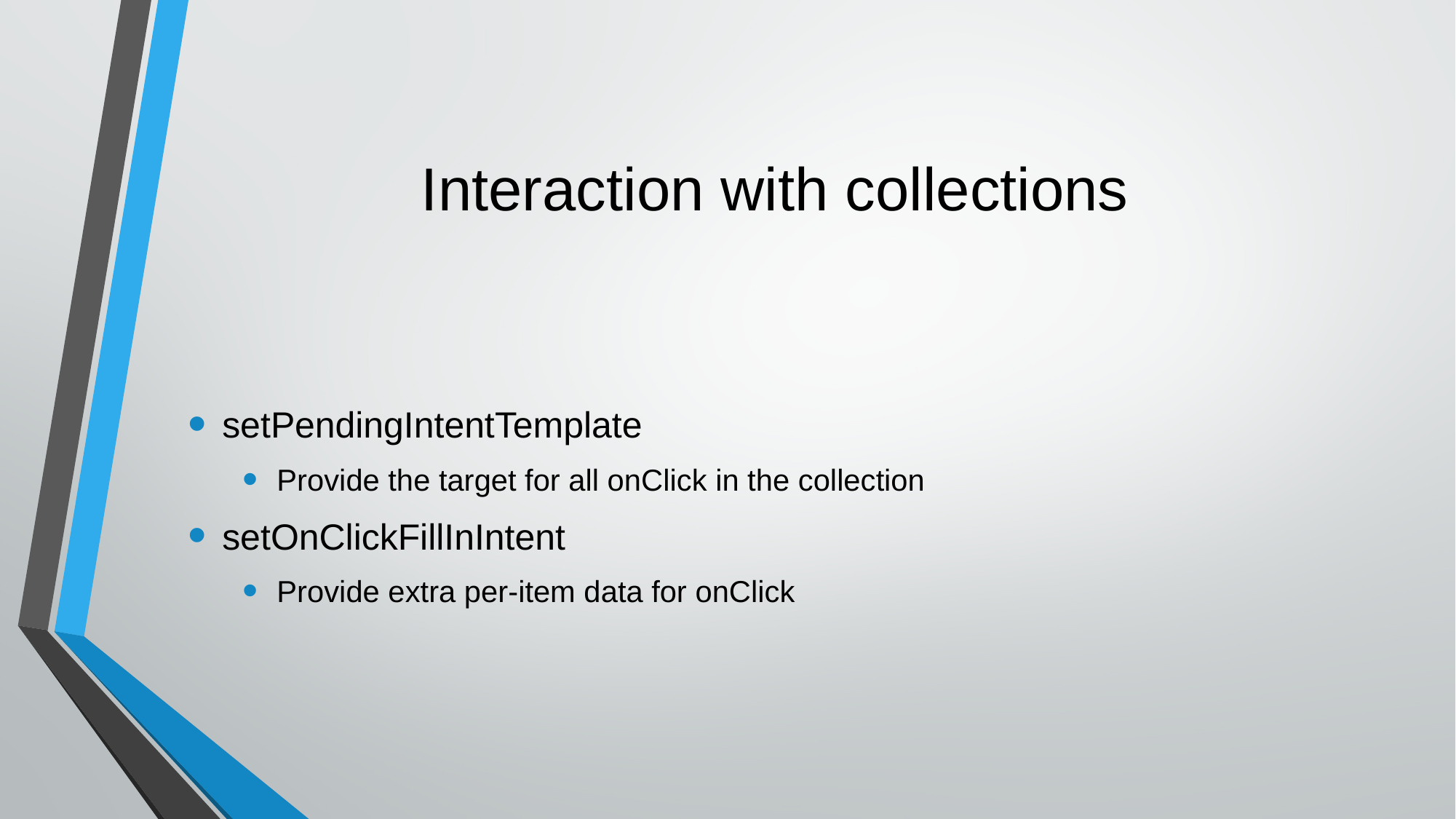

# Interaction with collections
setPendingIntentTemplate
Provide the target for all onClick in the collection
setOnClickFillInIntent
Provide extra per-item data for onClick